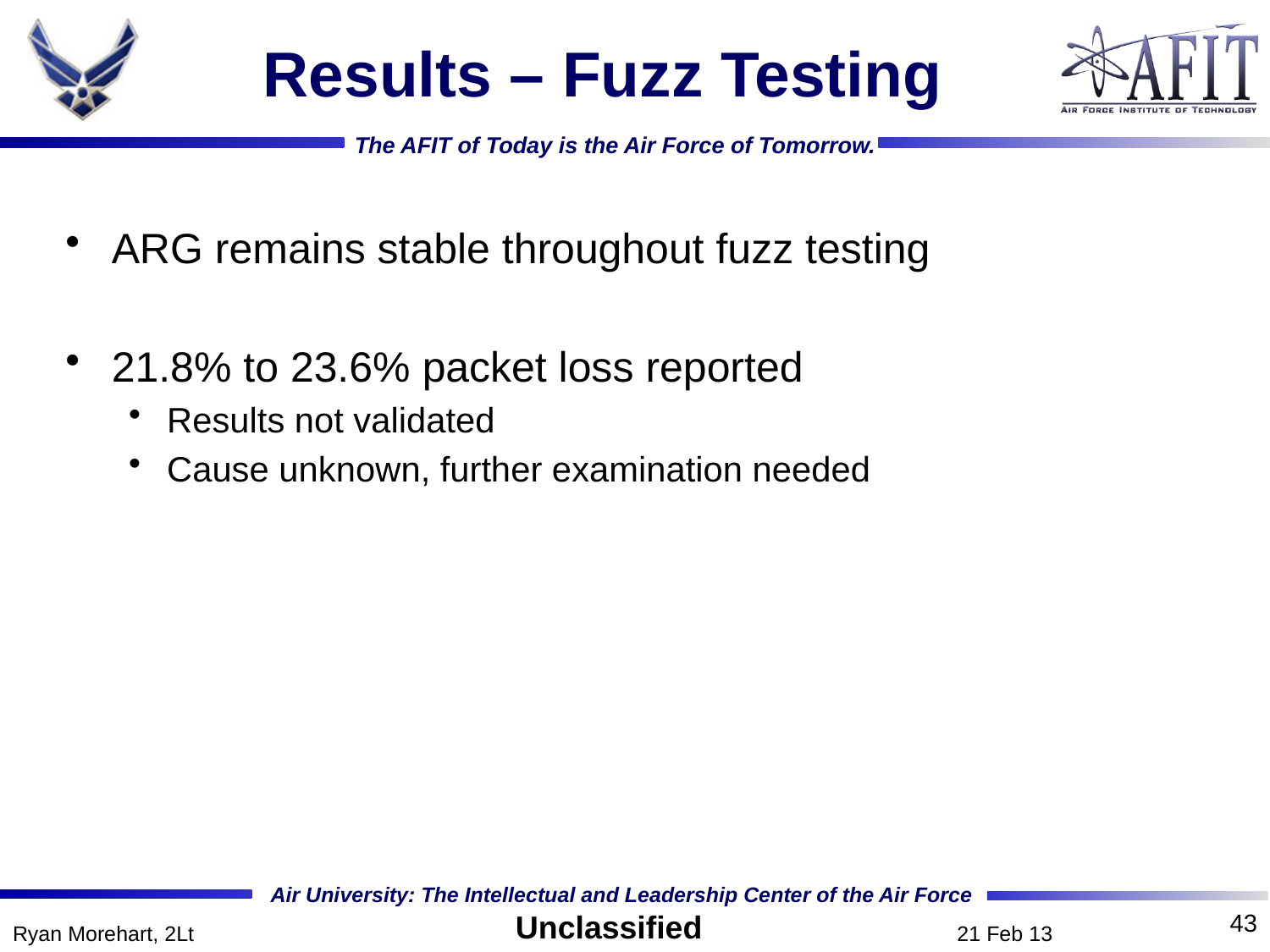

# Results – Fuzz Testing
ARG remains stable throughout fuzz testing

21.8% to 23.6% packet loss reported
Results not validated
Cause unknown, further examination needed

43